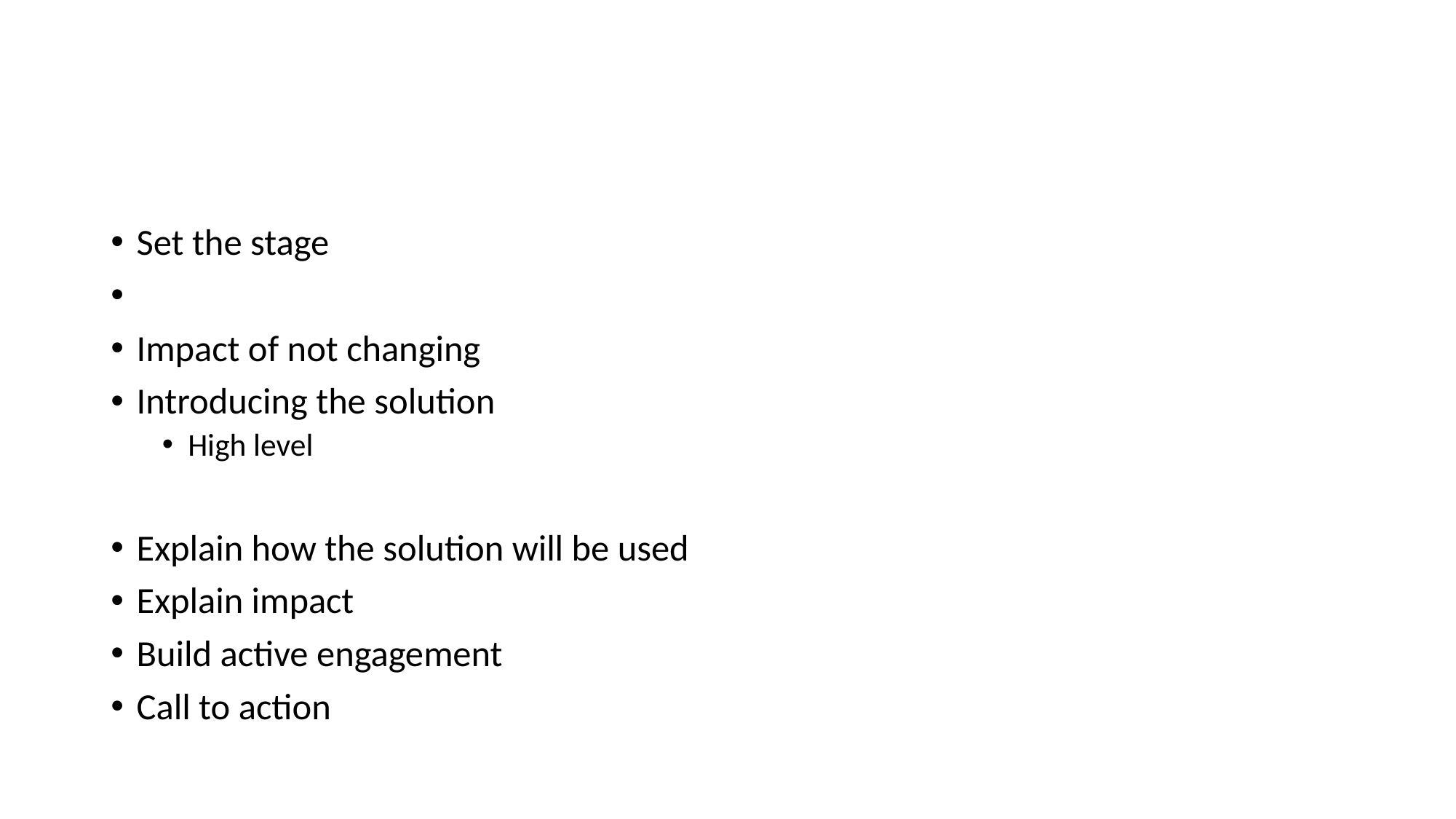

#
Set the stage

Impact of not changing
Introducing the solution
High level

Explain how the solution will be used
Explain impact
Build active engagement
Call to action